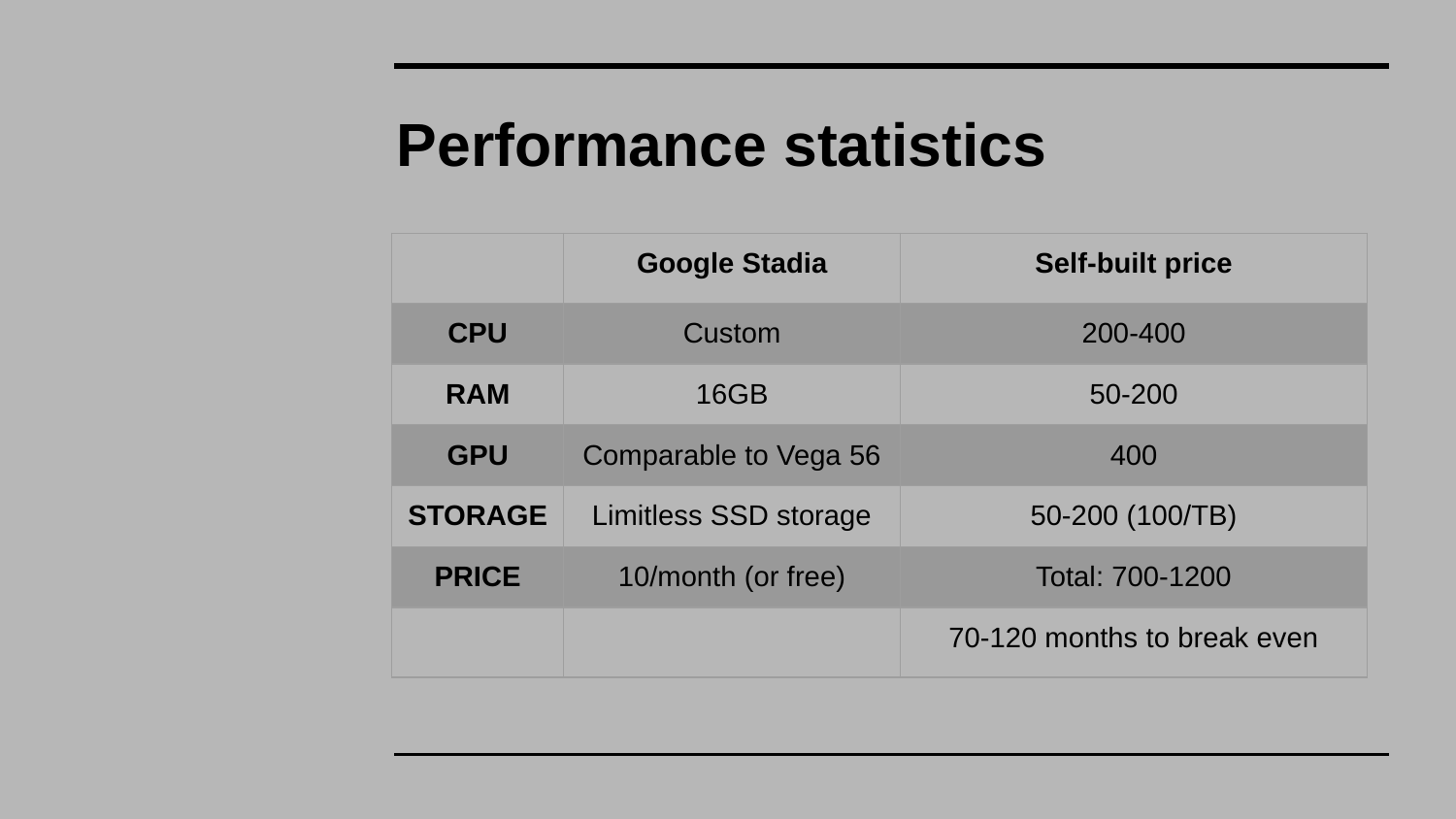

# Performance statistics
|  | Google Stadia | Self-built price |
| --- | --- | --- |
| CPU | Custom | 200-400 |
| RAM | 16GB | 50-200 |
| GPU | Comparable to Vega 56 | 400 |
| STORAGE | Limitless SSD storage | 50-200 (100/TB) |
| PRICE | 10/month (or free) | Total: 700-1200 |
|  |  | 70-120 months to break even |